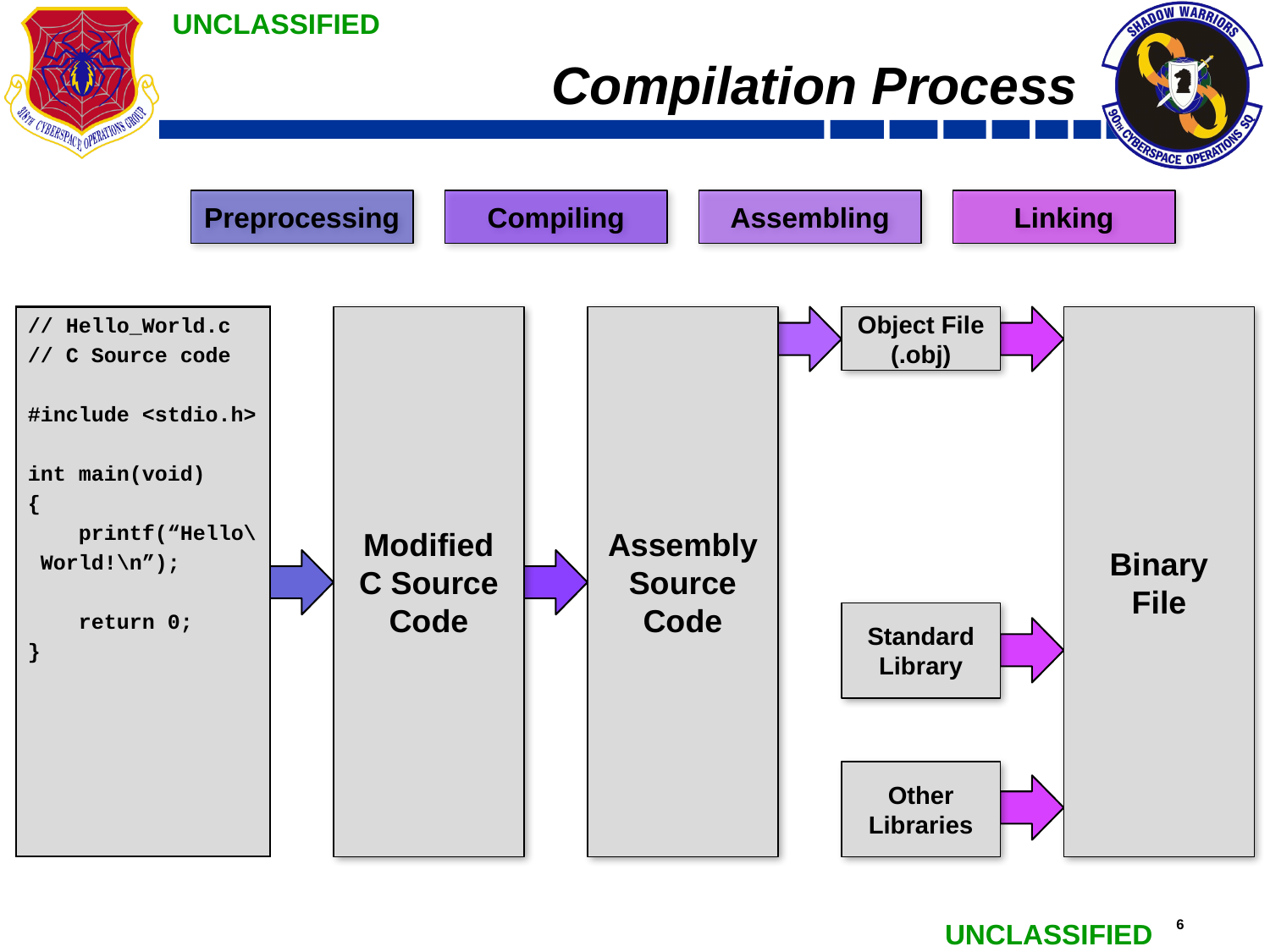

# Compilation Process
Preprocessing
Compiling
Assembling
Linking
// Hello_World.c
// C Source code

#include <stdio.h>

int main(void)
{
    printf(“Hello\
 World!\n”);

    return 0;
}

Modified
C Source
Code
Assembly
Source
Code

Object File
(.obj)

Binary
File

Standard
Library

Other
Libraries